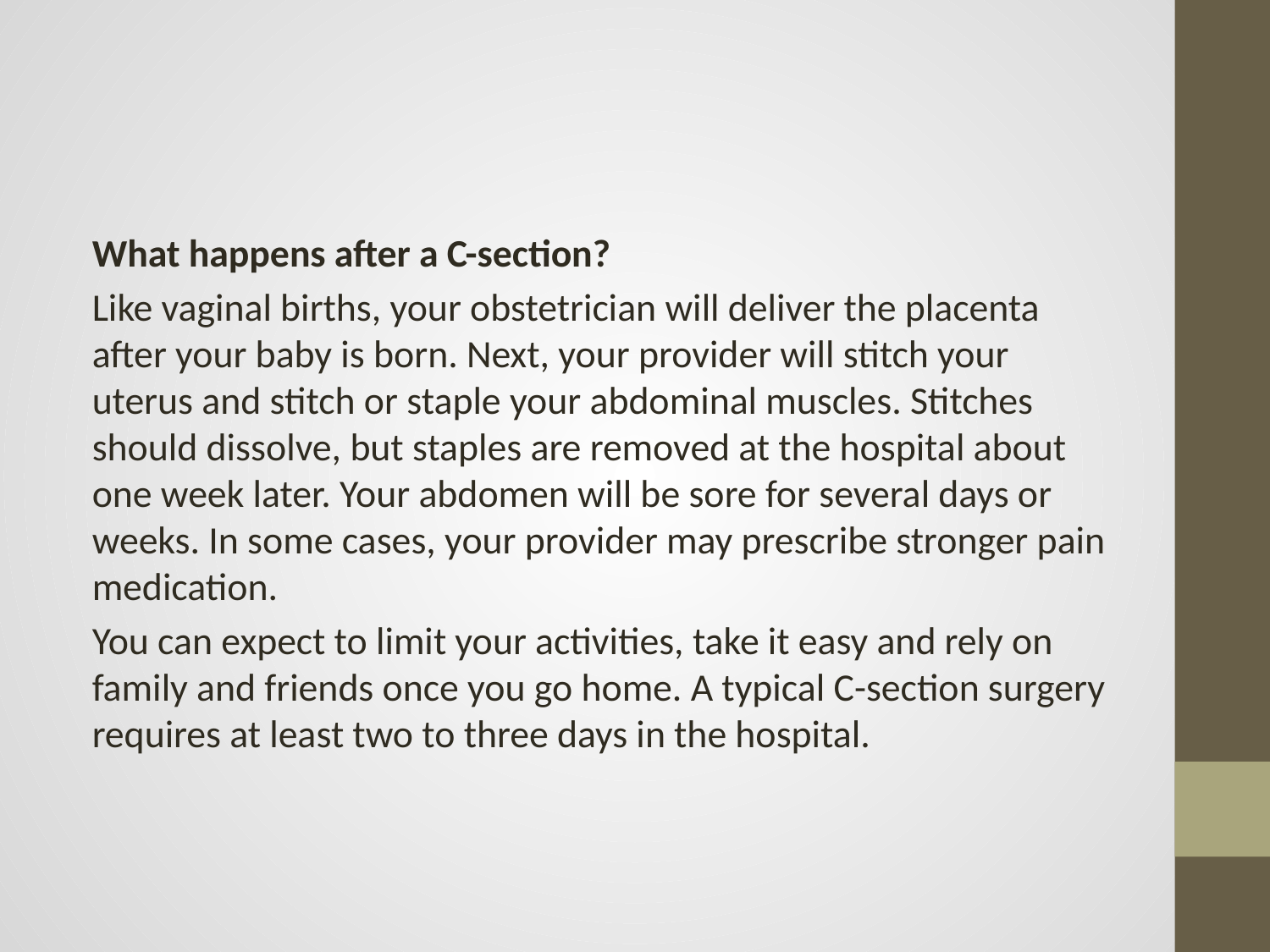

What happens after a C-section?
Like vaginal births, your obstetrician will deliver the placenta after your baby is born. Next, your provider will stitch your uterus and stitch or staple your abdominal muscles. Stitches should dissolve, but staples are removed at the hospital about one week later. Your abdomen will be sore for several days or weeks. In some cases, your provider may prescribe stronger pain medication.
You can expect to limit your activities, take it easy and rely on family and friends once you go home. A typical C-section surgery requires at least two to three days in the hospital.